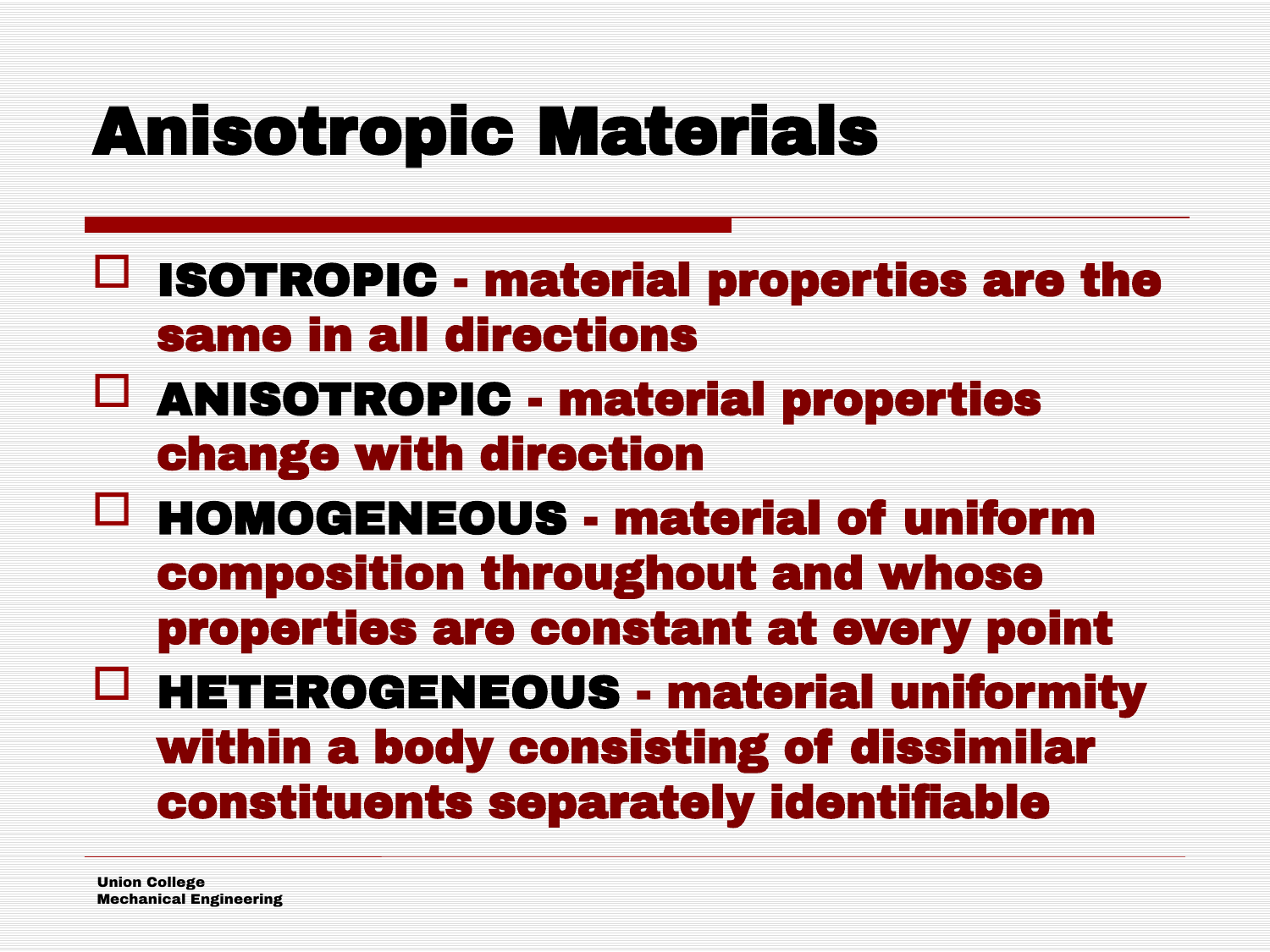

# Anisotropic Materials
ISOTROPIC - material properties are the same in all directions
ANISOTROPIC - material properties change with direction
HOMOGENEOUS - material of uniform composition throughout and whose properties are constant at every point
HETEROGENEOUS - material uniformity within a body consisting of dissimilar constituents separately identifiable